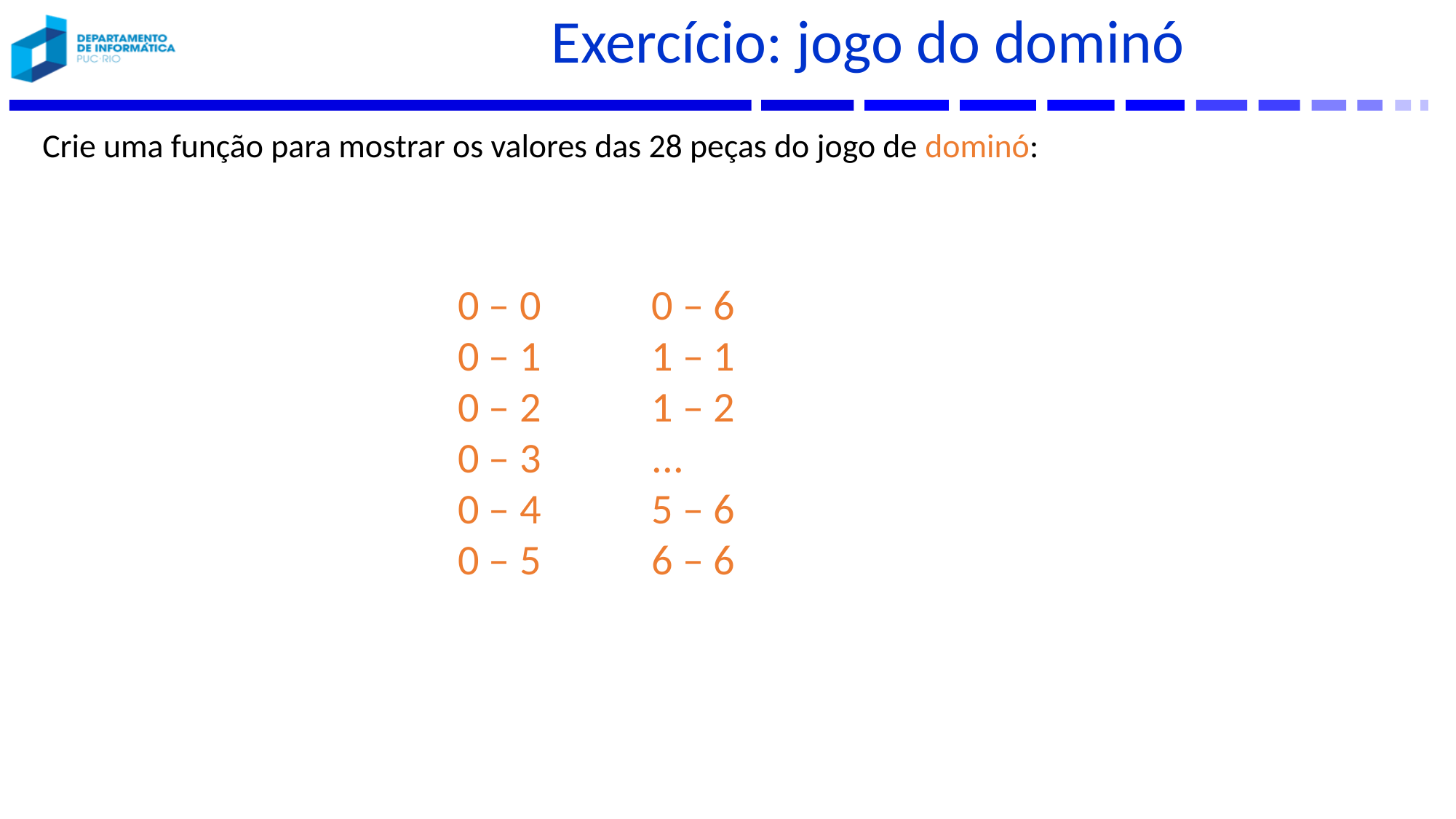

# Exercício: jogo do dominó
Crie uma função para mostrar os valores das 28 peças do jogo de dominó:

0 – 0
0 – 1
0 – 2
0 – 3
0 – 4
0 – 5
0 – 6
1 – 1
1 – 2
...
5 – 6
6 – 6